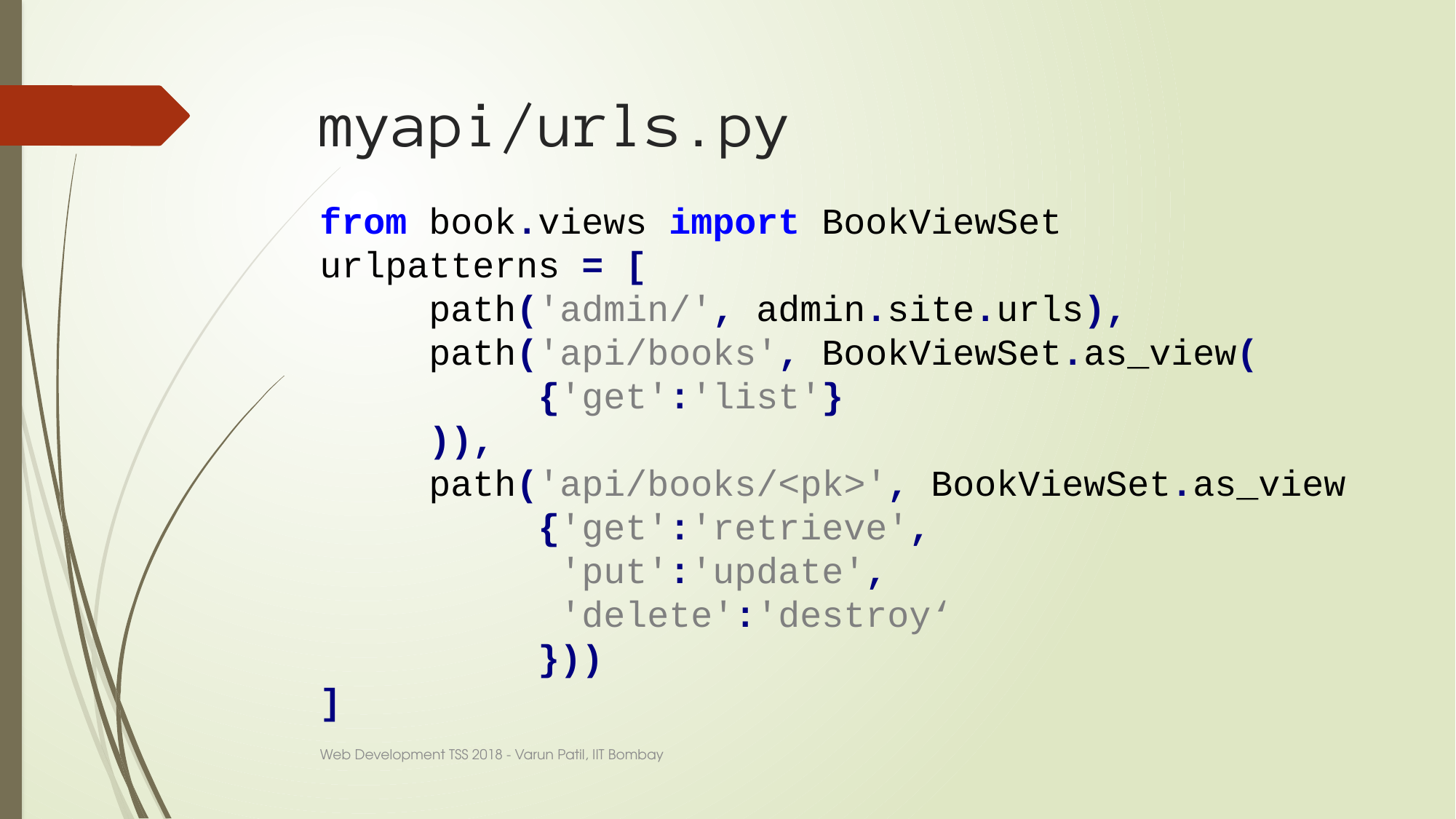

# myapi/urls.py
from book.views import BookViewSet
urlpatterns = [
	path('admin/', admin.site.urls),
	path('api/books', BookViewSet.as_view(
		{'get':'list'}
	)),
	path('api/books/<pk>', BookViewSet.as_view
		{'get':'retrieve',
		 'put':'update',
		 'delete':'destroy‘
		}))
]
Web Development TSS 2018 - Varun Patil, IIT Bombay